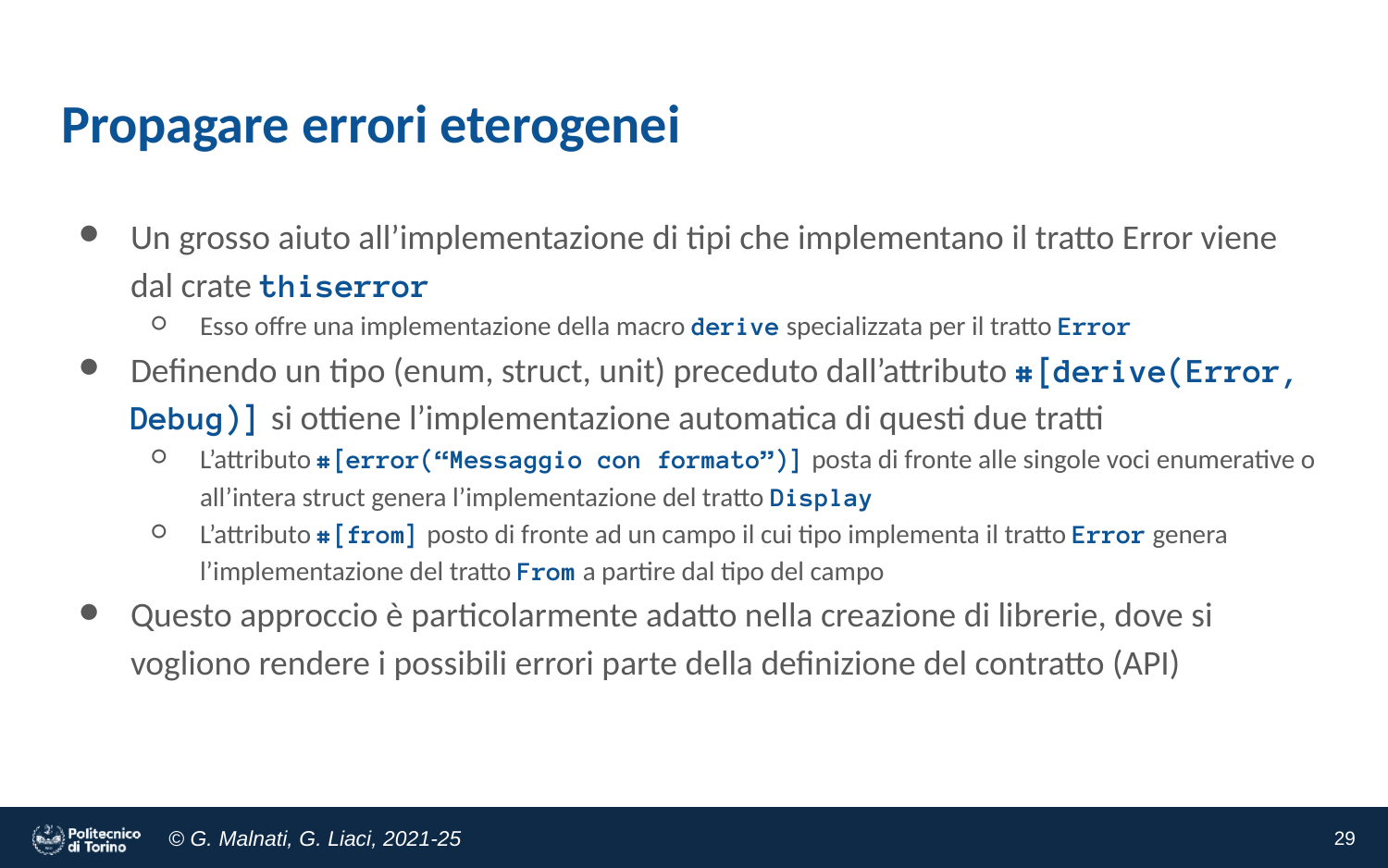

# Propagare errori eterogenei
Un grosso aiuto all’implementazione di tipi che implementano il tratto Error viene dal crate thiserror
Esso offre una implementazione della macro derive specializzata per il tratto Error
Definendo un tipo (enum, struct, unit) preceduto dall’attributo #[derive(Error, Debug)] si ottiene l’implementazione automatica di questi due tratti
L’attributo #[error(“Messaggio con formato”)] posta di fronte alle singole voci enumerative o all’intera struct genera l’implementazione del tratto Display
L’attributo #[from] posto di fronte ad un campo il cui tipo implementa il tratto Error genera l’implementazione del tratto From a partire dal tipo del campo
Questo approccio è particolarmente adatto nella creazione di librerie, dove si vogliono rendere i possibili errori parte della definizione del contratto (API)
29